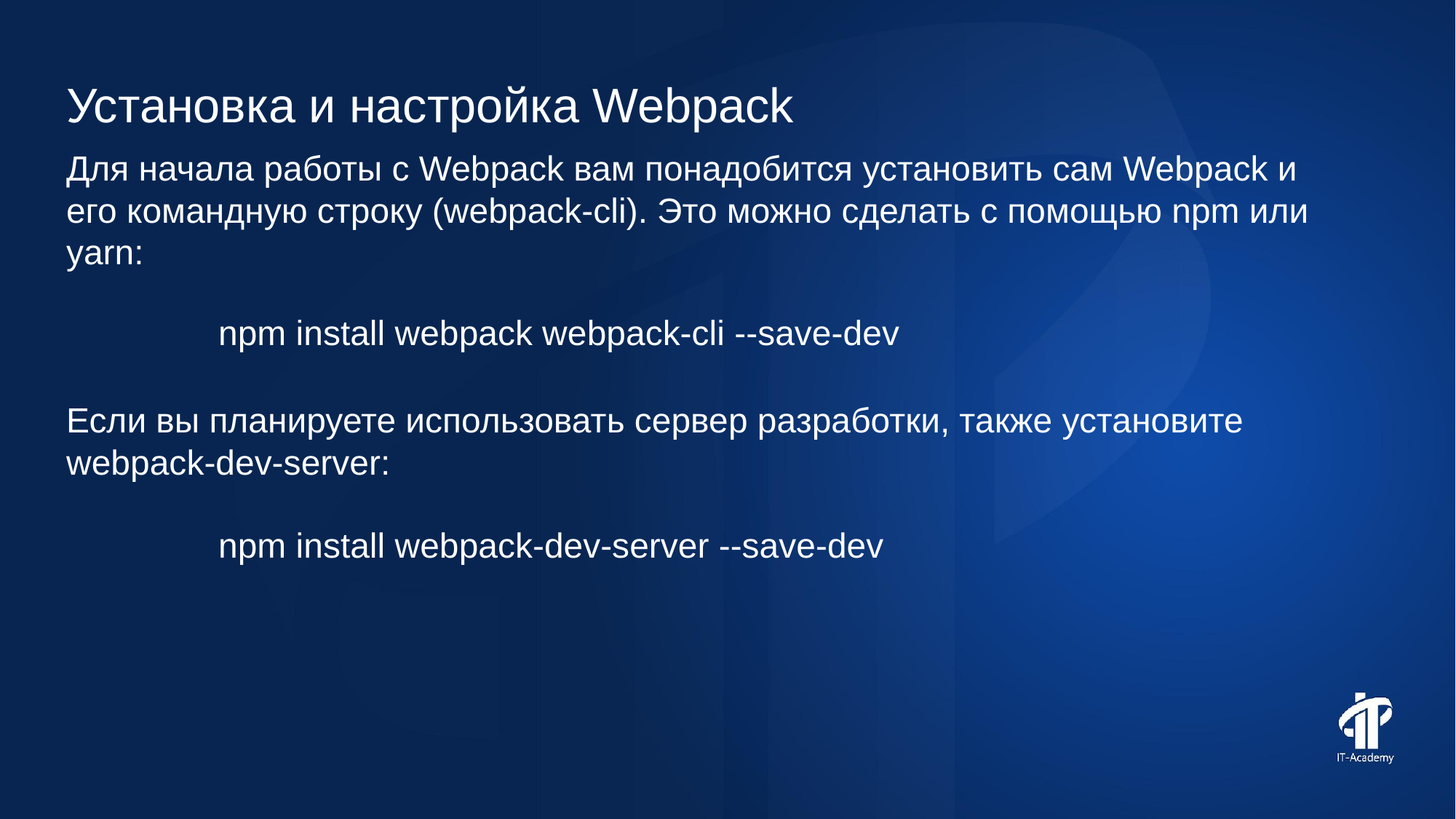

Установка и настройка Webpack
Для начала работы с Webpack вам понадобится установить сам Webpack и его командную строку (webpack-cli). Это можно сделать с помощью npm или yarn:
npm install webpack webpack-cli --save-dev
Если вы планируете использовать сервер разработки, также установите webpack-dev-server:
npm install webpack-dev-server --save-dev